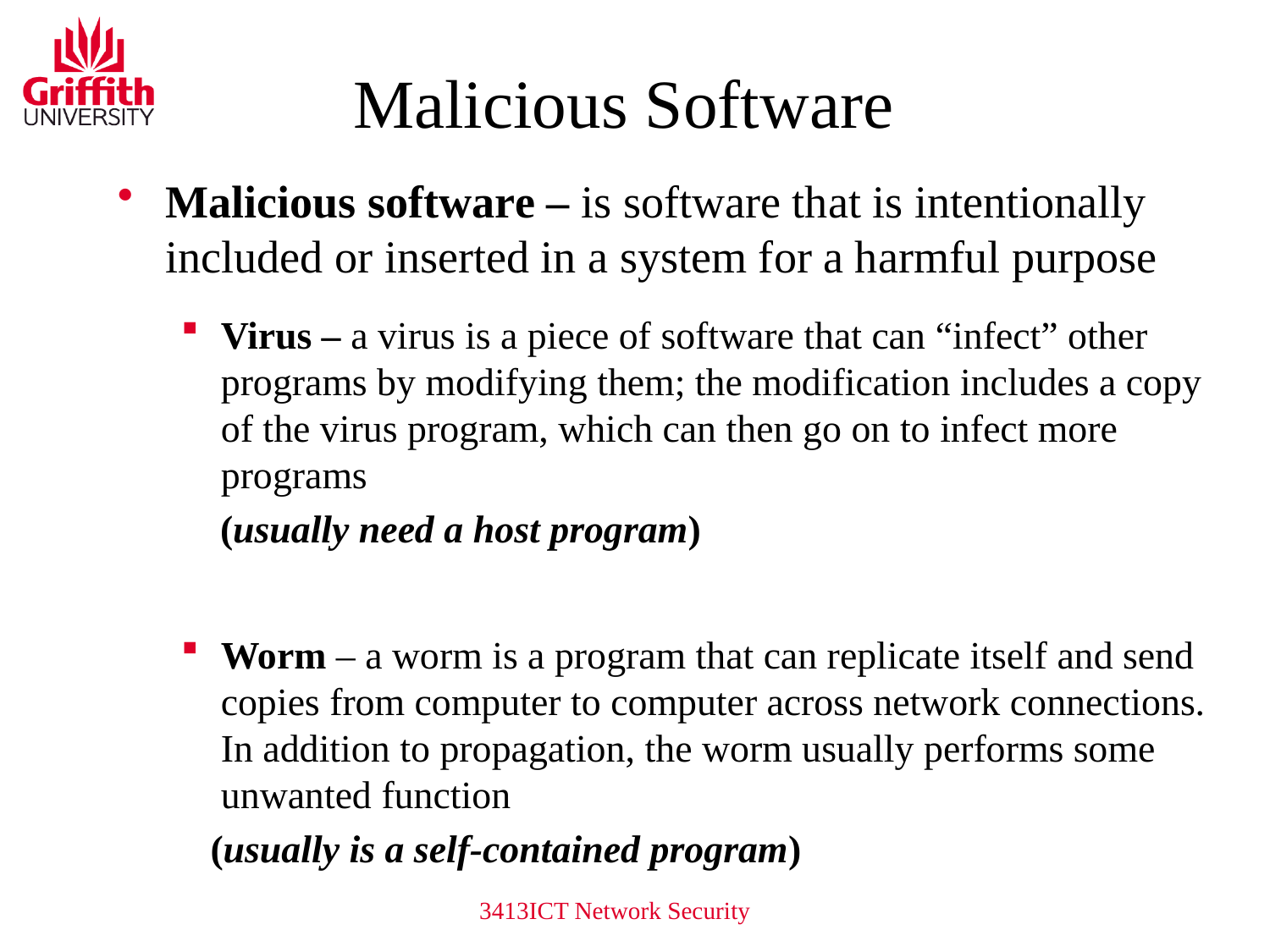

# Malicious Software
Malicious software – is software that is intentionally included or inserted in a system for a harmful purpose

Virus – a virus is a piece of software that can “infect” other programs by modifying them; the modification includes a copy of the virus program, which can then go on to infect more programs
    (usually need a host program)

Worm – a worm is a program that can replicate itself and send copies from computer to computer across network connections. In addition to propagation, the worm usually performs some unwanted function
   (usually is a self-contained program)
3413ICT Network Security